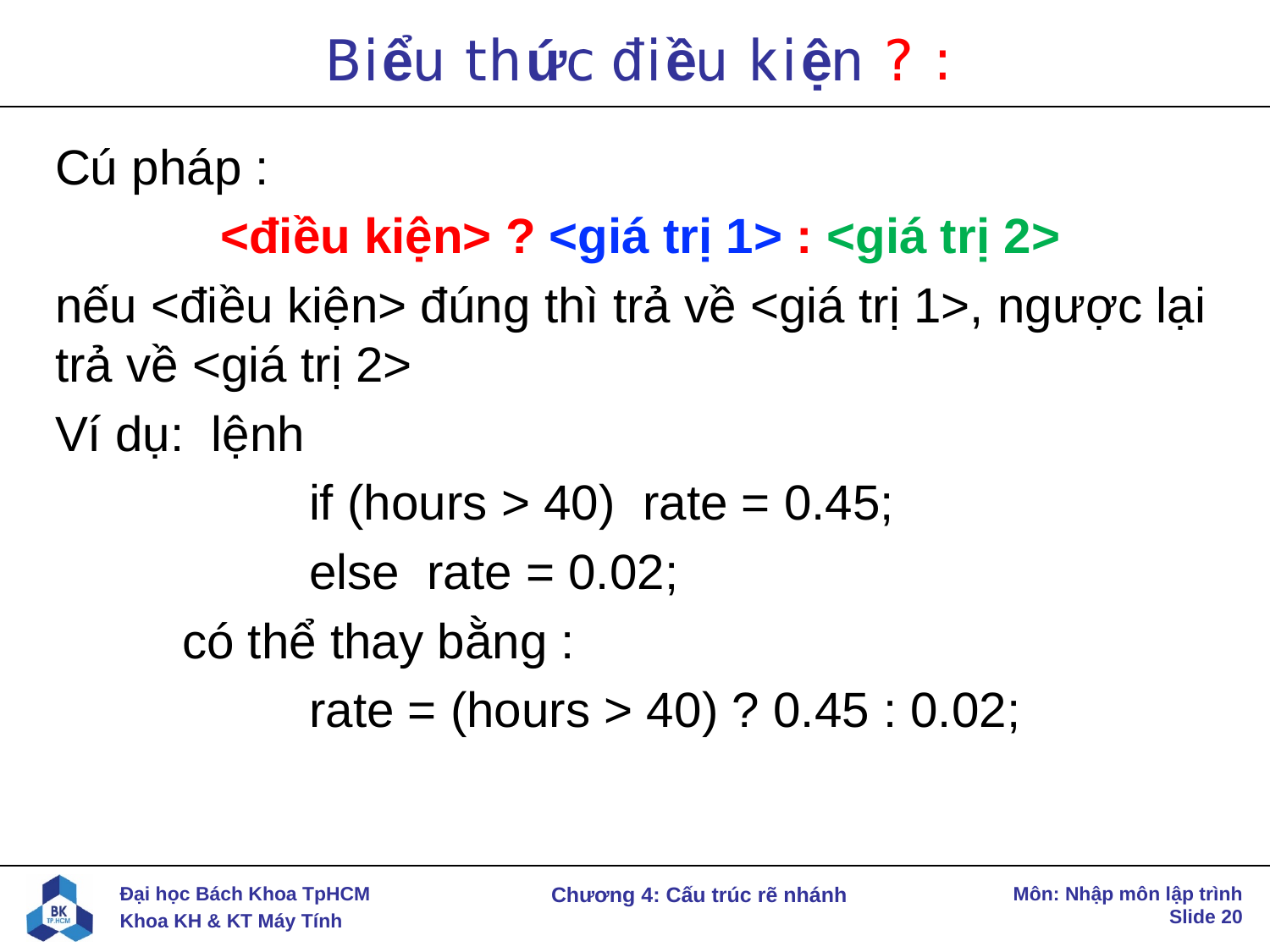

# Biểu thức điều kiện ? :
Cú pháp :
<điều kiện> ? <giá trị 1> : <giá trị 2>
nếu <điều kiện> đúng thì trả về <giá trị 1>, ngược lại trả về <giá trị 2>
Ví dụ:  lệnh
		if (hours > 40)  rate = 0.45;
		else  rate = 0.02;
	có thể thay bằng :
		rate = (hours > 40) ? 0.45 : 0.02;